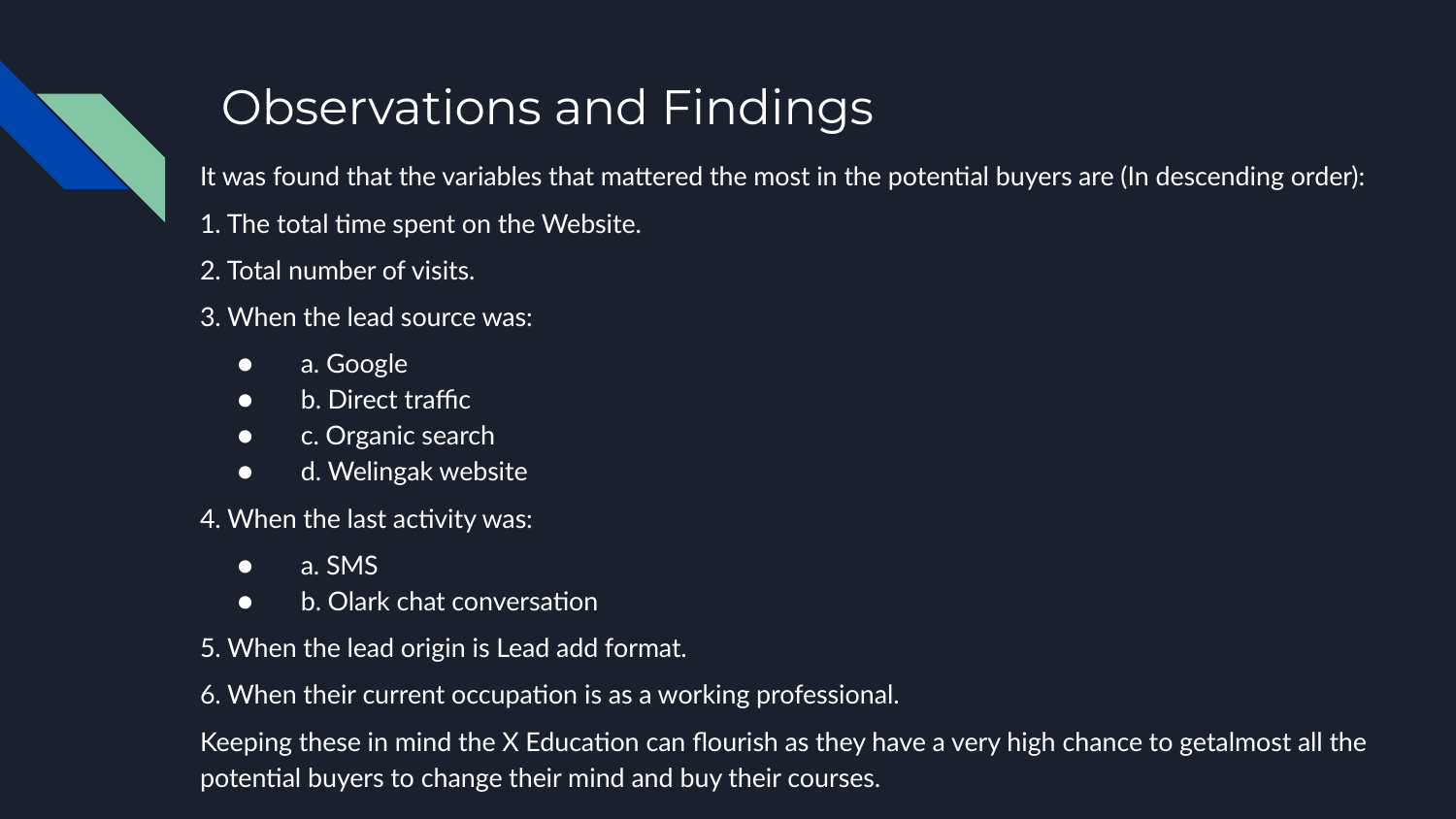

# Observations and Findings
It was found that the variables that mattered the most in the potential buyers are (In descending order):
1. The total time spent on the Website.
2. Total number of visits.
3. When the lead source was:
a. Google
b. Direct traffic
c. Organic search
d. Welingak website
4. When the last activity was:
a. SMS
b. Olark chat conversation
5. When the lead origin is Lead add format.
6. When their current occupation is as a working professional.
Keeping these in mind the X Education can flourish as they have a very high chance to getalmost all the potential buyers to change their mind and buy their courses.